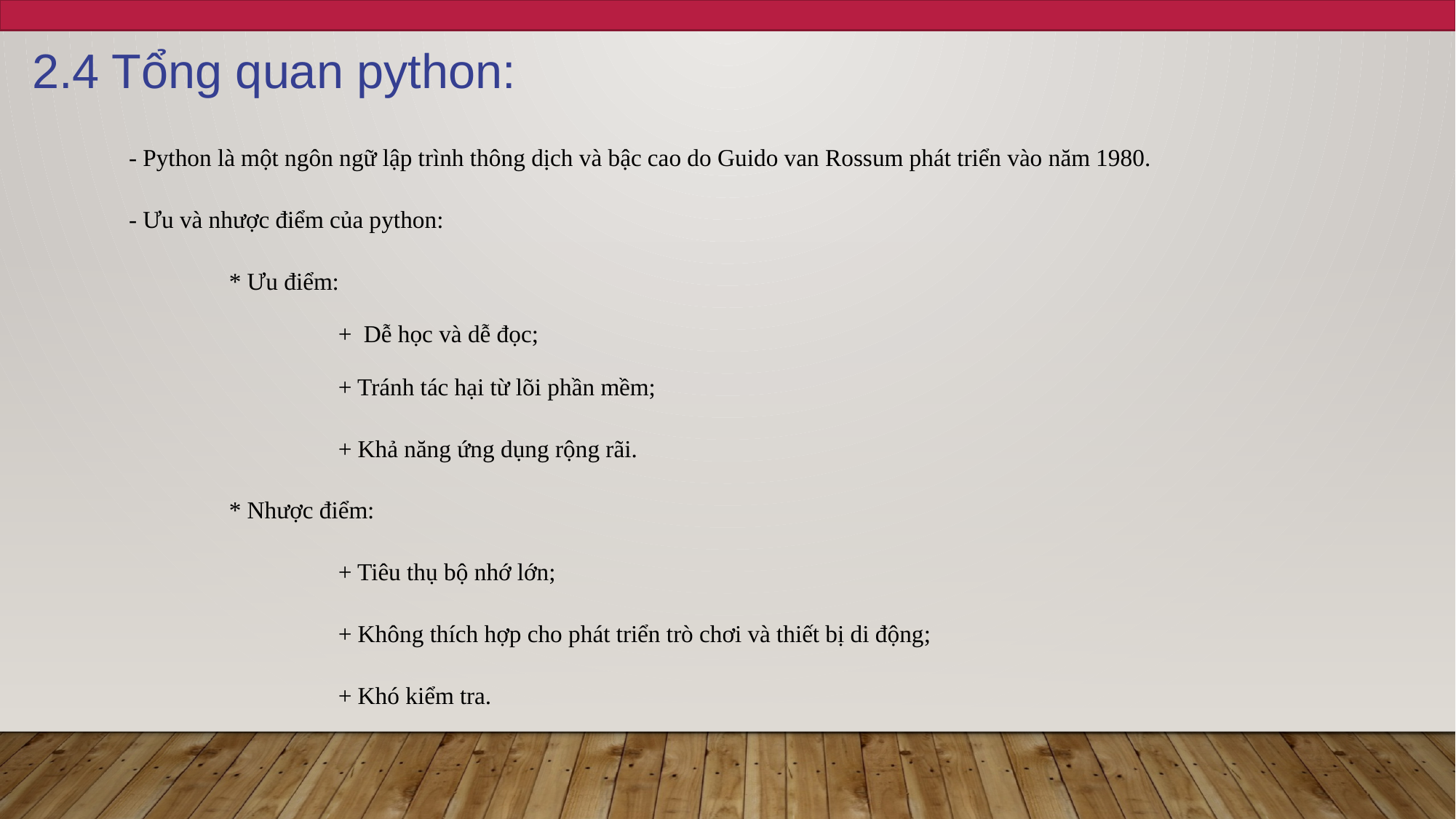

2.4 Tổng quan python:
- Python là một ngôn ngữ lập trình thông dịch và bậc cao do Guido van Rossum phát triển vào năm 1980.
- Ưu và nhược điểm của python:
	* Ưu điểm:
		+  Dễ học và dễ đọc;
		+ Tránh tác hại từ lõi phần mềm;
		+ Khả năng ứng dụng rộng rãi.
	* Nhược điểm:
		+ Tiêu thụ bộ nhớ lớn;
		+ Không thích hợp cho phát triển trò chơi và thiết bị di động;
		+ Khó kiểm tra.